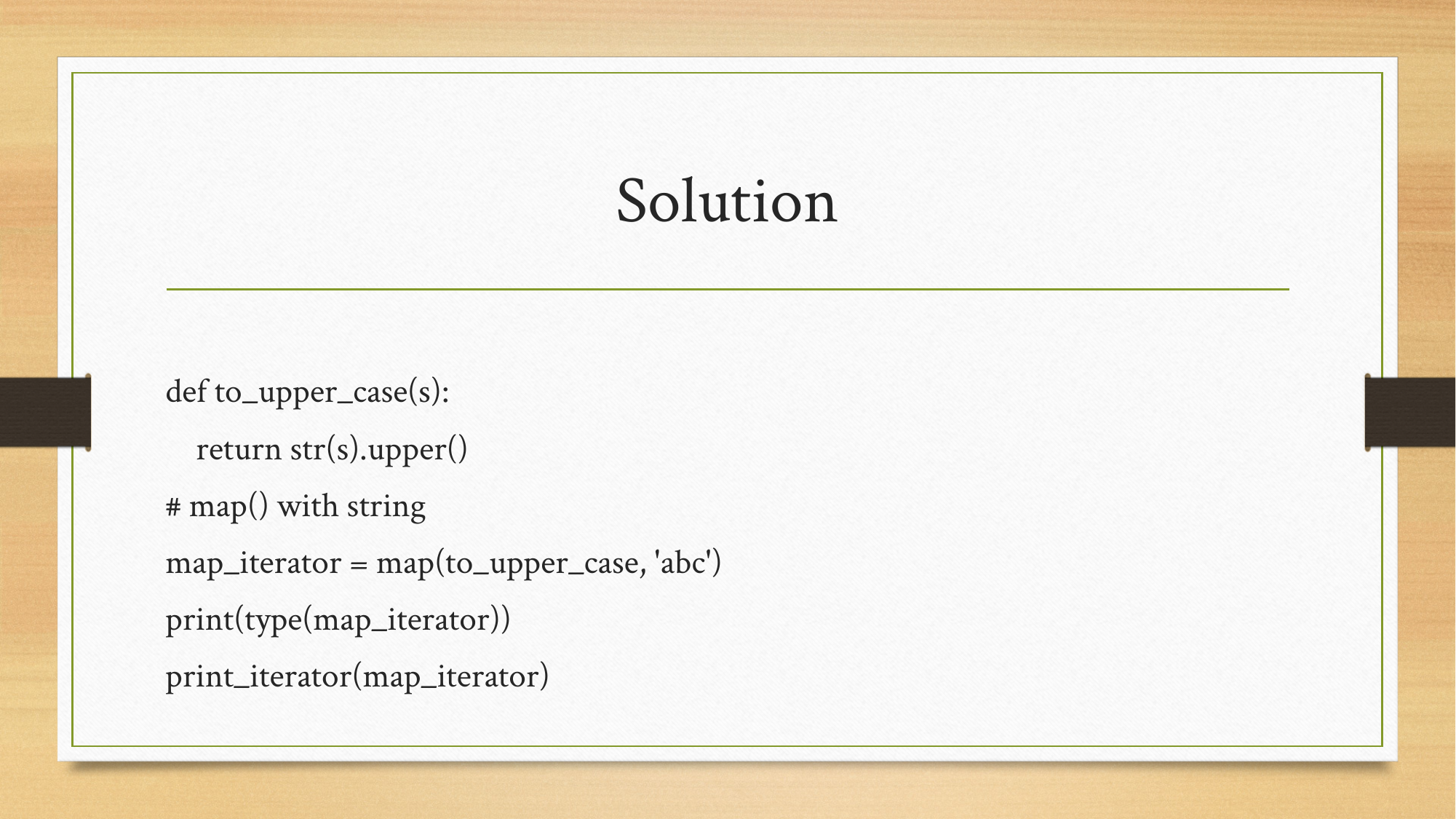

# Solution

def to_upper_case(s):
    return str(s).upper()
# map() with string
map_iterator = map(to_upper_case, 'abc')
print(type(map_iterator))
print_iterator(map_iterator)